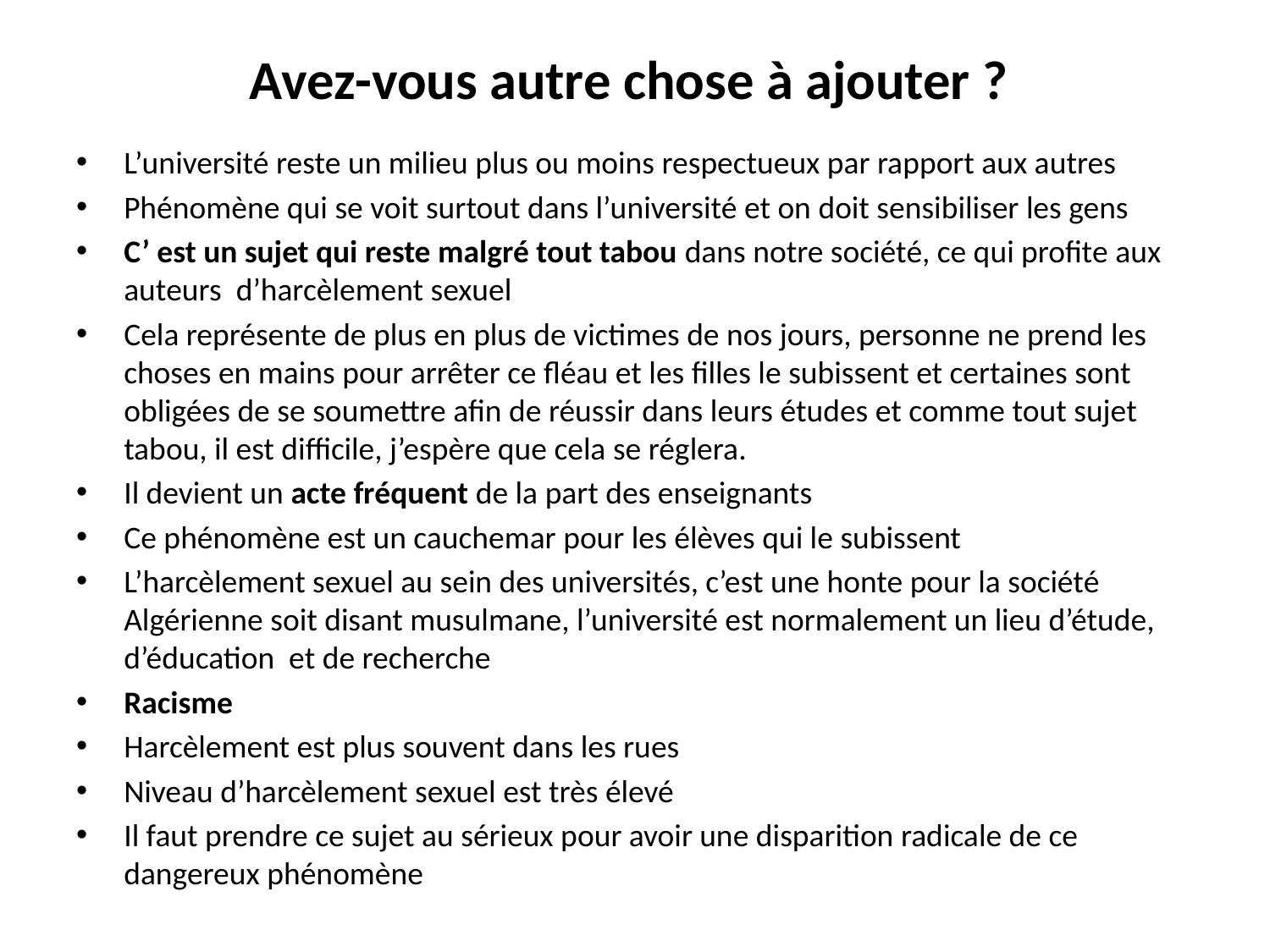

# Avez-vous autre chose à ajouter ?
L’université reste un milieu plus ou moins respectueux par rapport aux autres
Phénomène qui se voit surtout dans l’université et on doit sensibiliser les gens
C’ est un sujet qui reste malgré tout tabou dans notre société, ce qui profite aux auteurs  d’harcèlement sexuel
Cela représente de plus en plus de victimes de nos jours, personne ne prend les choses en mains pour arrêter ce fléau et les filles le subissent et certaines sont obligées de se soumettre afin de réussir dans leurs études et comme tout sujet tabou, il est difficile, j’espère que cela se réglera.
Il devient un acte fréquent de la part des enseignants
Ce phénomène est un cauchemar pour les élèves qui le subissent
L’harcèlement sexuel au sein des universités, c’est une honte pour la société Algérienne soit disant musulmane, l’université est normalement un lieu d’étude, d’éducation  et de recherche
Racisme
Harcèlement est plus souvent dans les rues
Niveau d’harcèlement sexuel est très élevé
Il faut prendre ce sujet au sérieux pour avoir une disparition radicale de ce dangereux phénomène